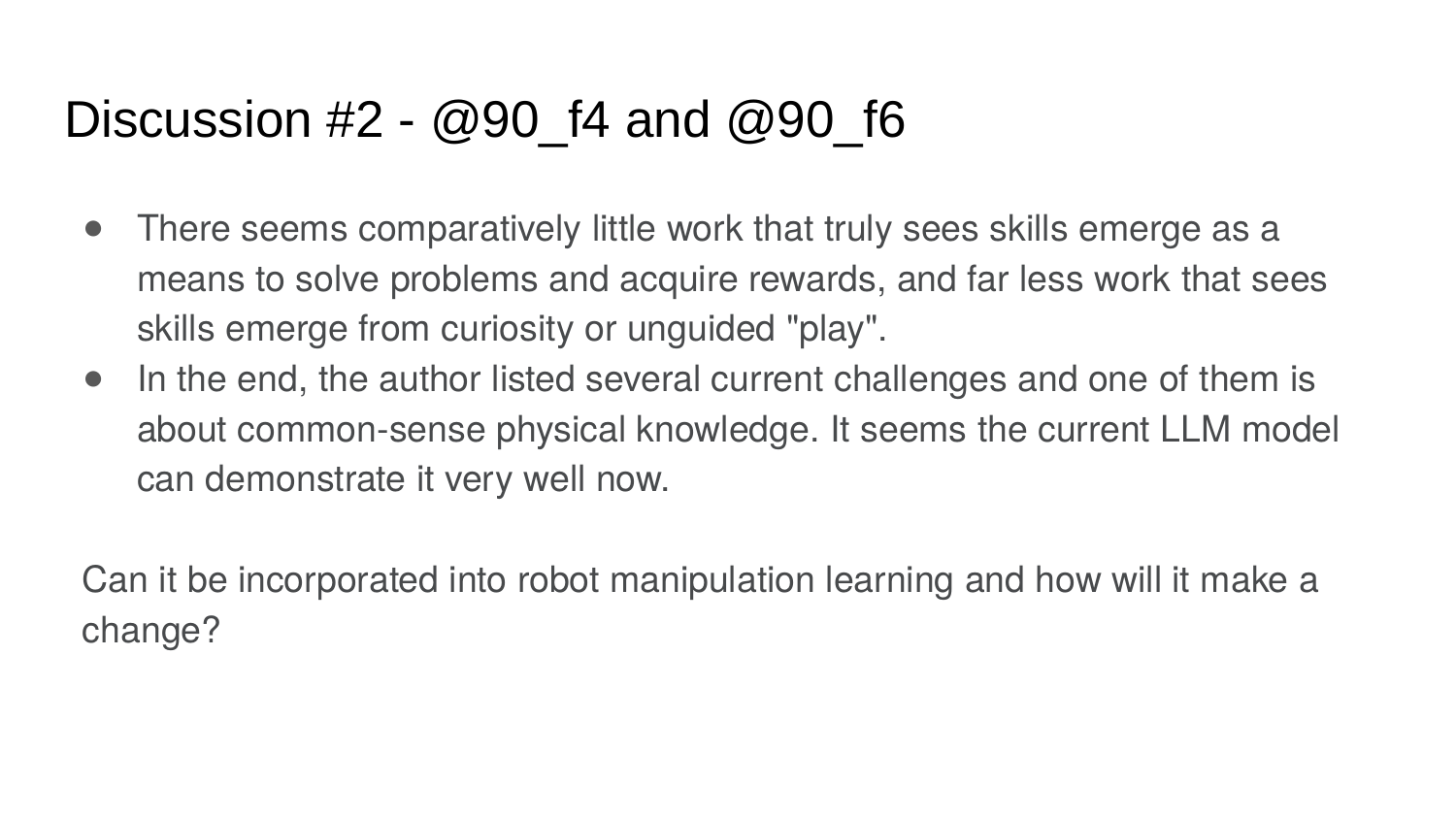

# Discussion #2 - @90_f4 and @90_f6
There seems comparatively little work that truly sees skills emerge as a means to solve problems and acquire rewards, and far less work that sees skills emerge from curiosity or unguided "play".
In the end, the author listed several current challenges and one of them is about common-sense physical knowledge. It seems the current LLM model can demonstrate it very well now.

Can it be incorporated into robot manipulation learning and how will it make a change?